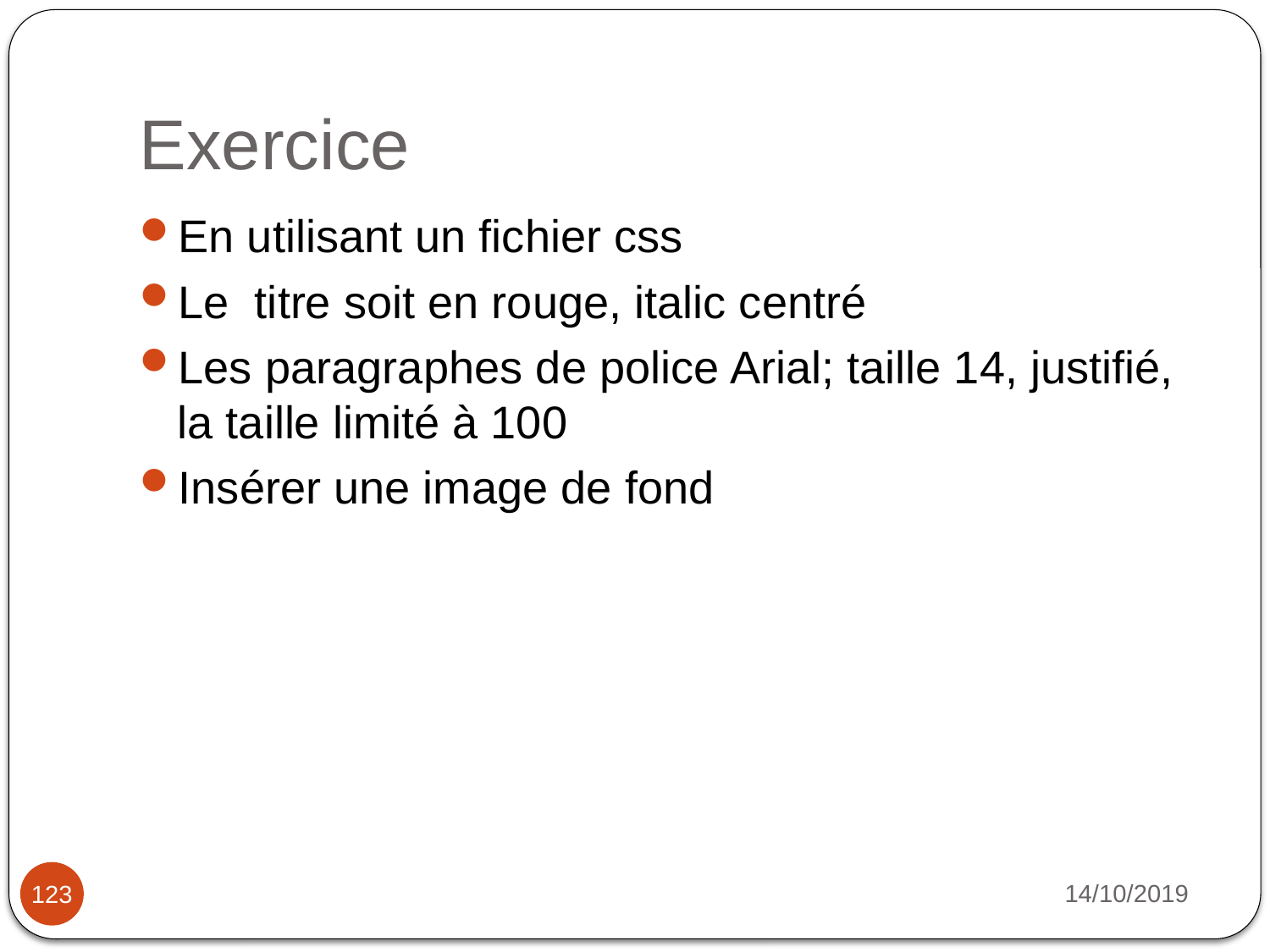

# Exercice
En utilisant un fichier css
Le  titre soit en rouge, italic centré
Les paragraphes de police Arial; taille 14, justifié, la taille limité à 100
Insérer une image de fond

14/10/2019
123